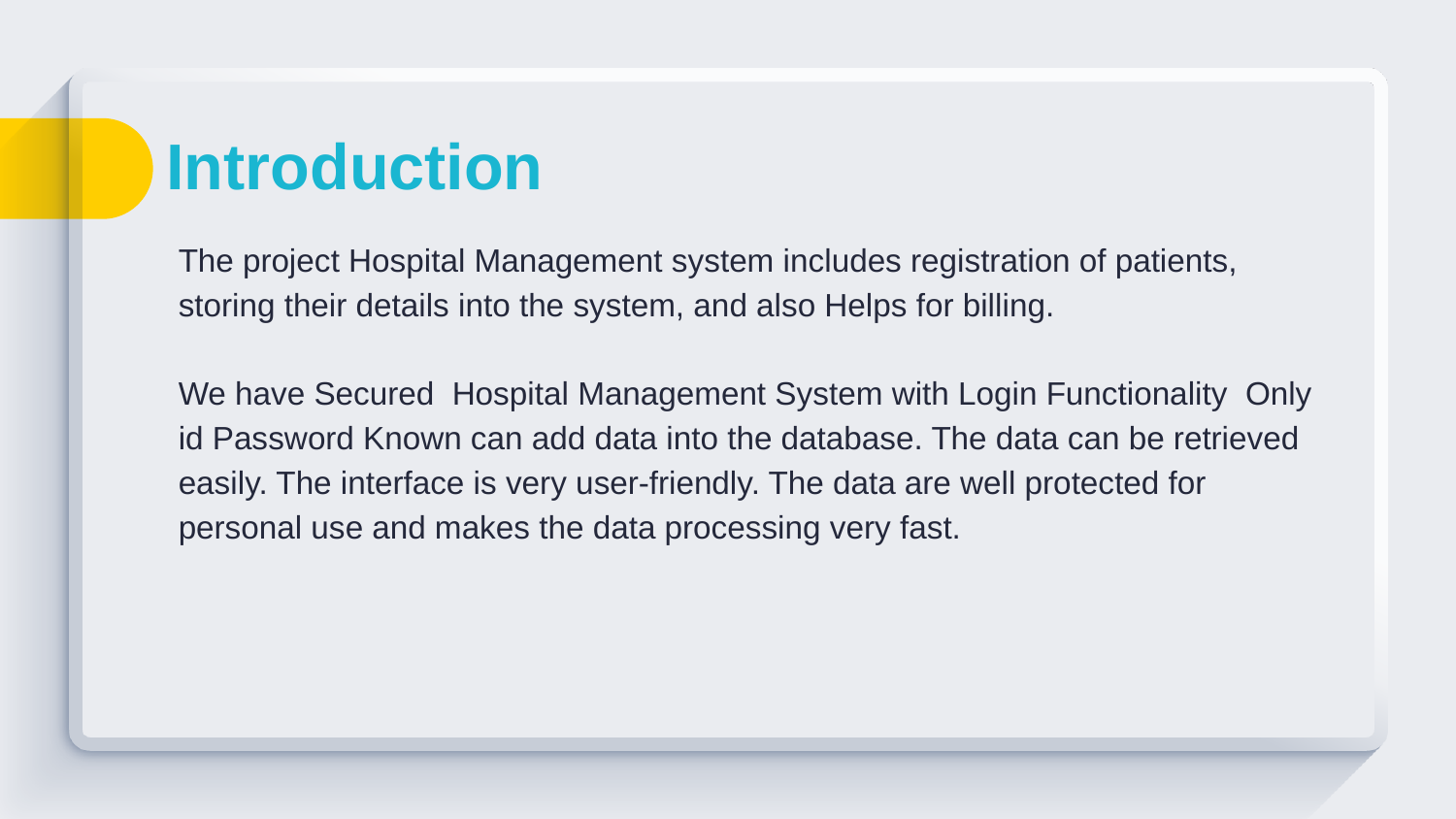

# Introduction
The project Hospital Management system includes registration of patients, storing their details into the system, and also Helps for billing.

We have Secured  Hospital Management System with Login Functionality  Only id Password Known can add data into the database. The data can be retrieved easily. The interface is very user-friendly. The data are well protected for personal use and makes the data processing very fast.